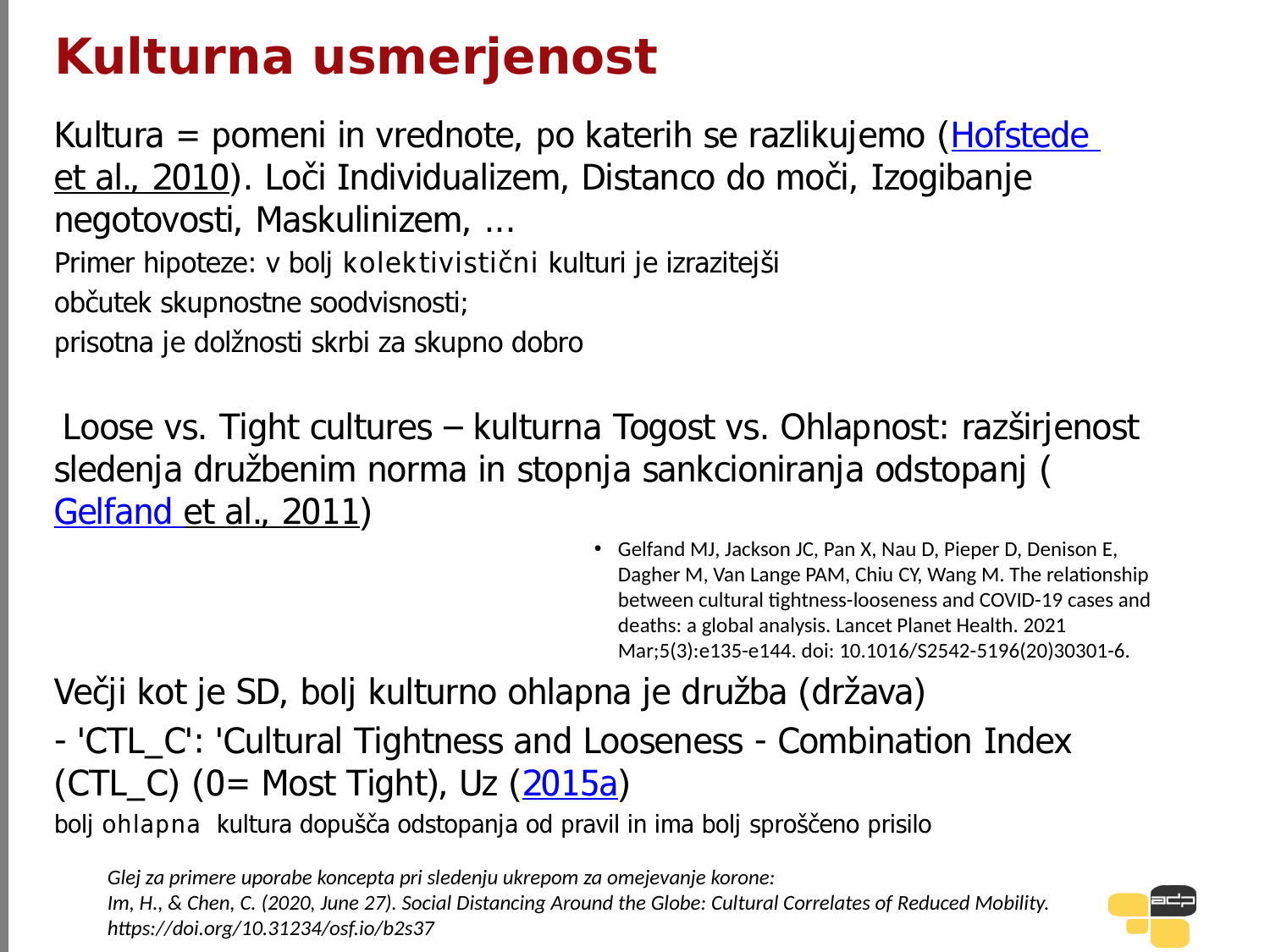

# Kulturna usmerjenost
Kultura = pomeni in vrednote, po katerih se razlikujemo (Hofstede et al., 2010). Loči Individualizem, Distanco do moči, Izogibanje negotovosti, Maskulinizem, ...
Primer hipoteze: v bolj kolektivistični kulturi je izrazitejši
občutek skupnostne soodvisnosti;
prisotna je dolžnosti skrbi za skupno dobro

 Loose vs. Tight cultures – kulturna Togost vs. Ohlapnost: razširjenost sledenja družbenim norma in stopnja sankcioniranja odstopanj (Gelfand et al., 2011)
Gelfand MJ, Jackson JC, Pan X, Nau D, Pieper D, Denison E, Dagher M, Van Lange PAM, Chiu CY, Wang M. The relationship between cultural tightness-looseness and COVID-19 cases and deaths: a global analysis. Lancet Planet Health. 2021 Mar;5(3):e135-e144. doi: 10.1016/S2542-5196(20)30301-6.
Večji kot je SD, bolj kulturno ohlapna je družba (država)
- 'CTL_C': 'Cultural Tightness and Looseness - Combination Index (CTL_C) (0= Most Tight)‚ Uz (2015a)
bolj ohlapna  kultura dopušča odstopanja od pravil in ima bolj sproščeno prisilo

Glej za primere uporabe koncepta pri sledenju ukrepom za omejevanje korone:
Im, H., & Chen, C. (2020, June 27). Social Distancing Around the Globe: Cultural Correlates of Reduced Mobility. https://doi.org/10.31234/osf.io/b2s37